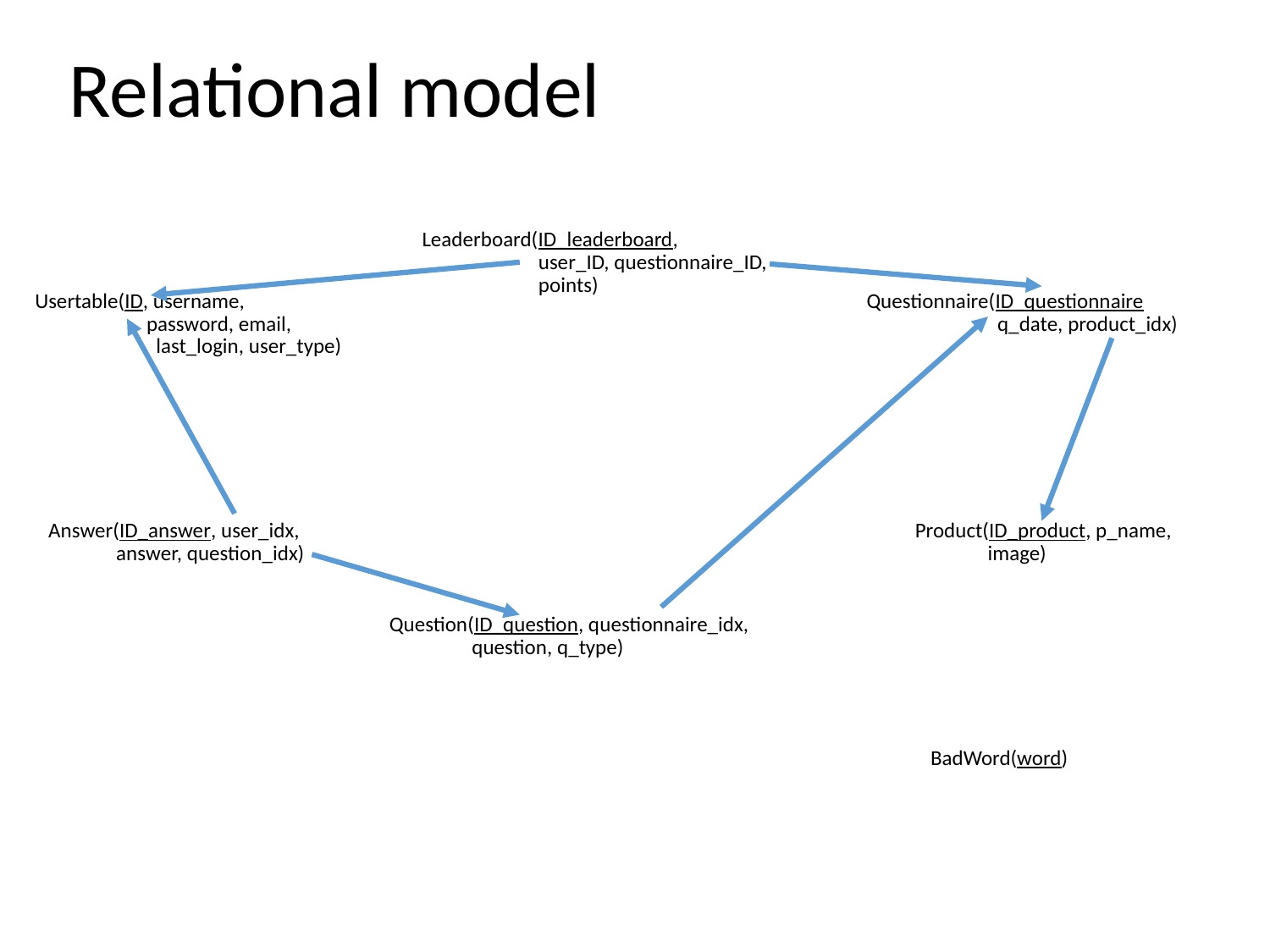

# Relational model
Leaderboard(ID_leaderboard,
                        user_ID, questionnaire_ID,
                        points)

Usertable(ID, username,
                       password, email,
                         last_login, user_type)

Questionnaire(ID_questionnaire
                           q_date, product_idx)

Answer(ID_answer, user_idx,
              answer, question_idx)

Product(ID_product, p_name,
               image)

Question(ID_question, questionnaire_idx,
                 question, q_type)

BadWord(word)